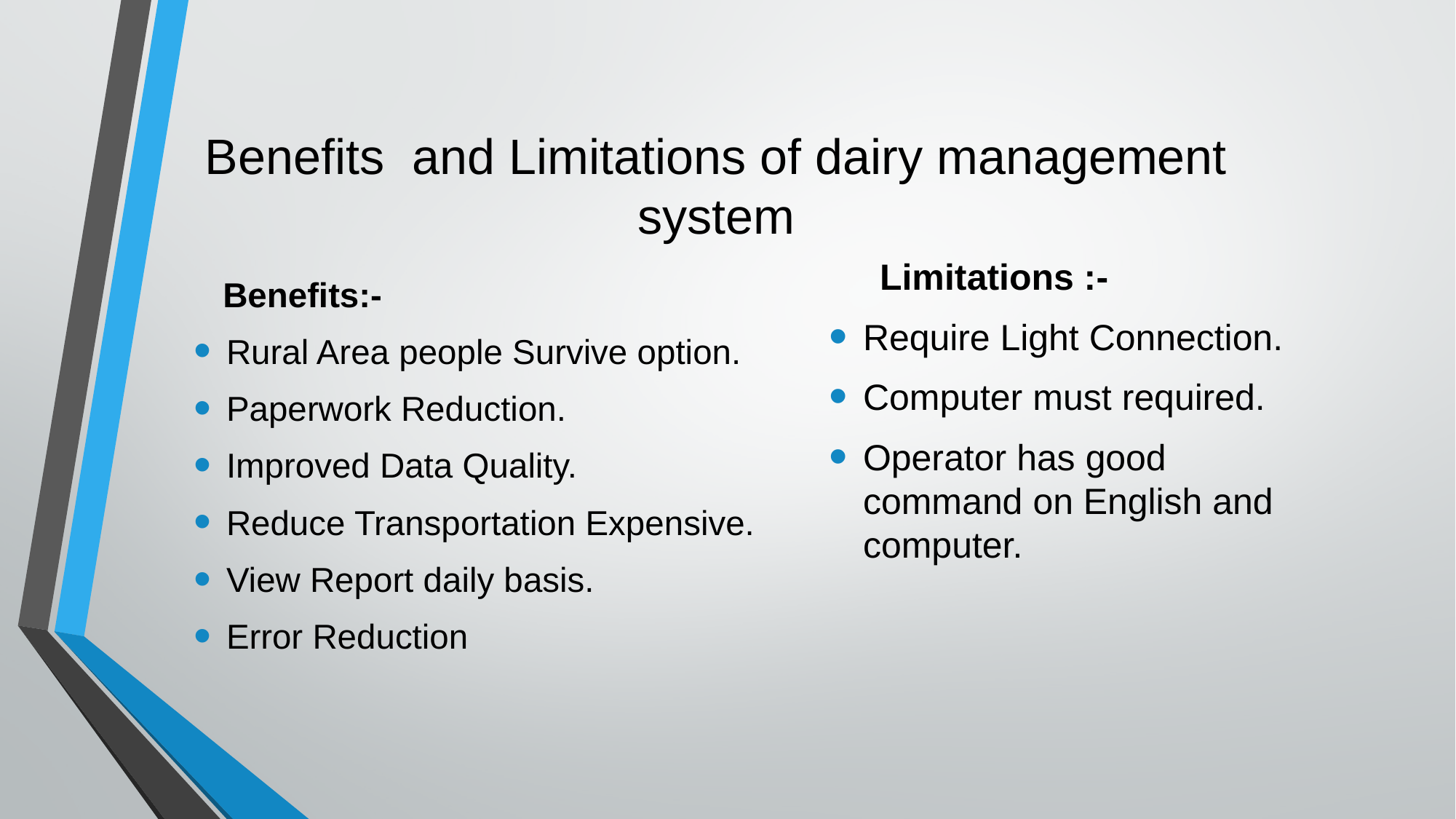

# Benefits  and Limitations of dairy management system
     Limitations :-
Require Light Connection.
Computer must required.
Operator has good command on English and computer.
   Benefits:-
Rural Area people Survive option.
Paperwork Reduction.
Improved Data Quality.
Reduce Transportation Expensive.
View Report daily basis.
Error Reduction